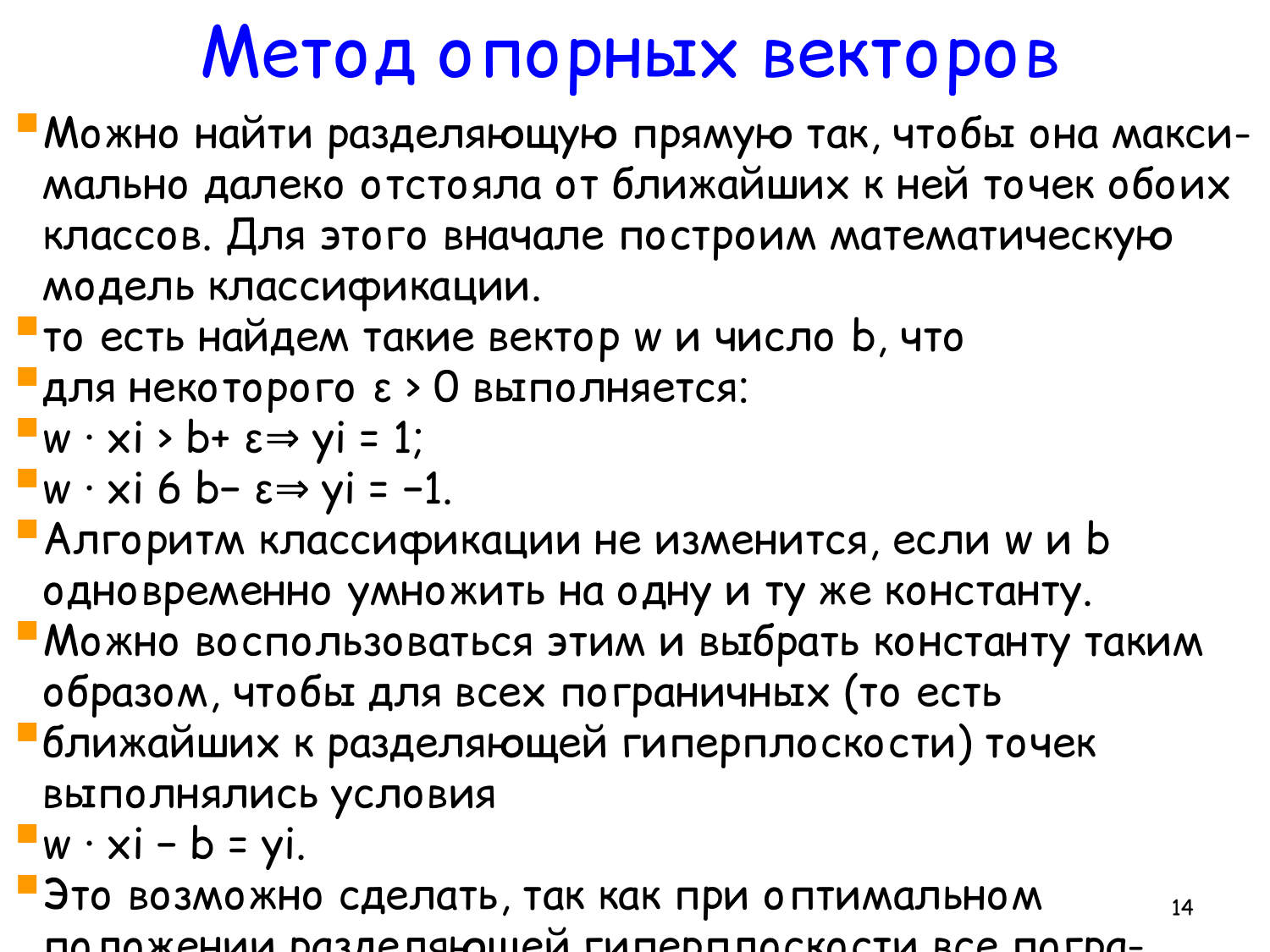

Метод опорных векторов
Можно найти разделяющую прямую так, чтобы она макси-мально далеко отстояла от ближайших к ней точек обоих классов. Для этого вначале построим математическую модель классификации.
то есть найдем такие вектор w и число b, что
для некоторого ε > 0 выполняется:
w · xi > b+ ε⇒ yi = 1;
w · xi 6 b− ε⇒ yi = −1.
Алгоритм классификации не изменится, если w и b одновременно умножить на одну и ту же константу.
Можно воспользоваться этим и выбрать константу таким образом, чтобы для всех пограничных (то есть
ближайших к разделяющей гиперплоскости) точек выполнялись условия
w · xi − b = yi.
Это возможно сделать, так как при оптимальном положении разделяющей гиперплоскости все погра-
ничные объекты находятся от нее на одинаковом расстоянии, а остальные объекты находятся дальше.

14